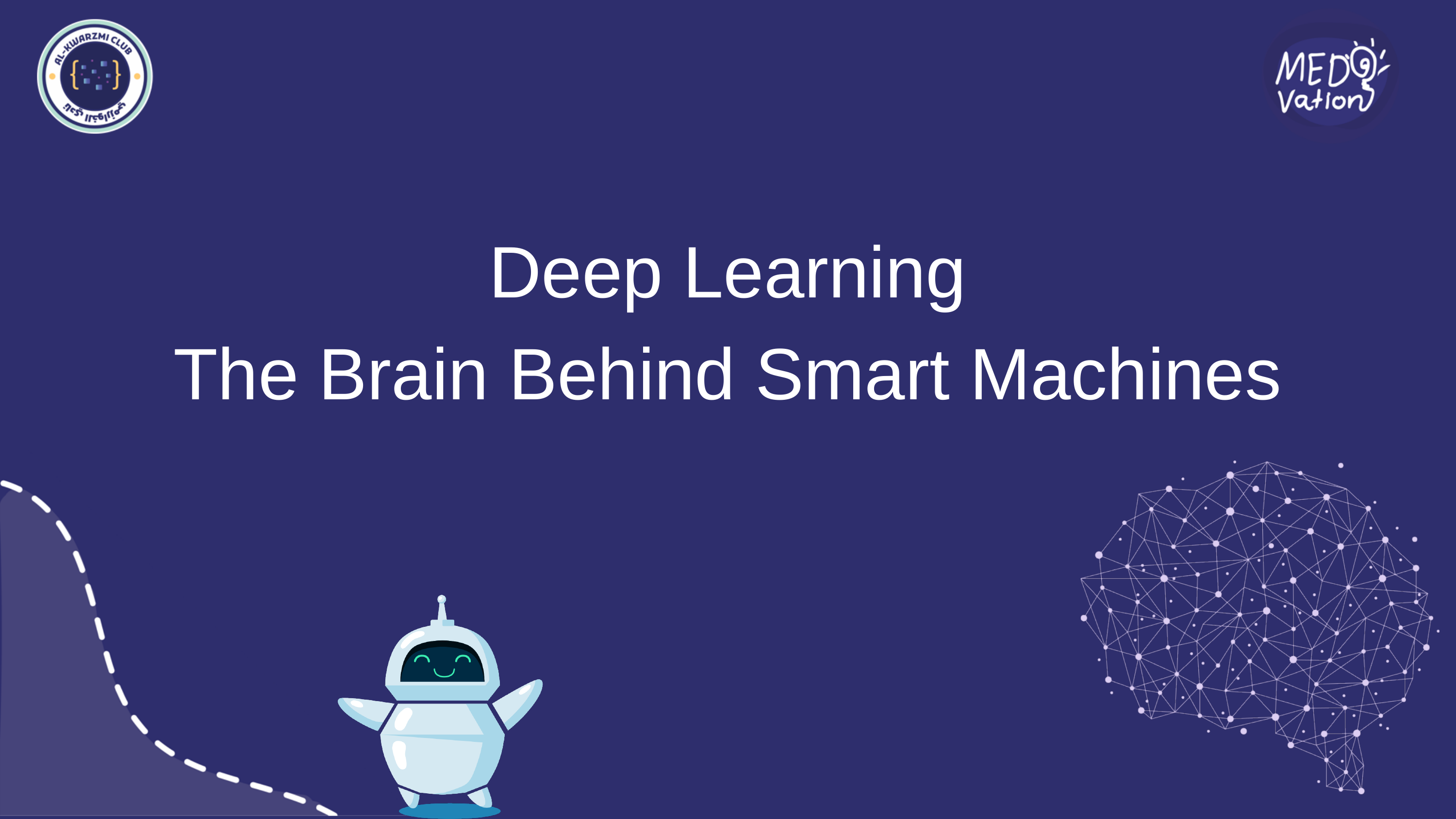

Deep Learning
The Brain Behind Smart Machines